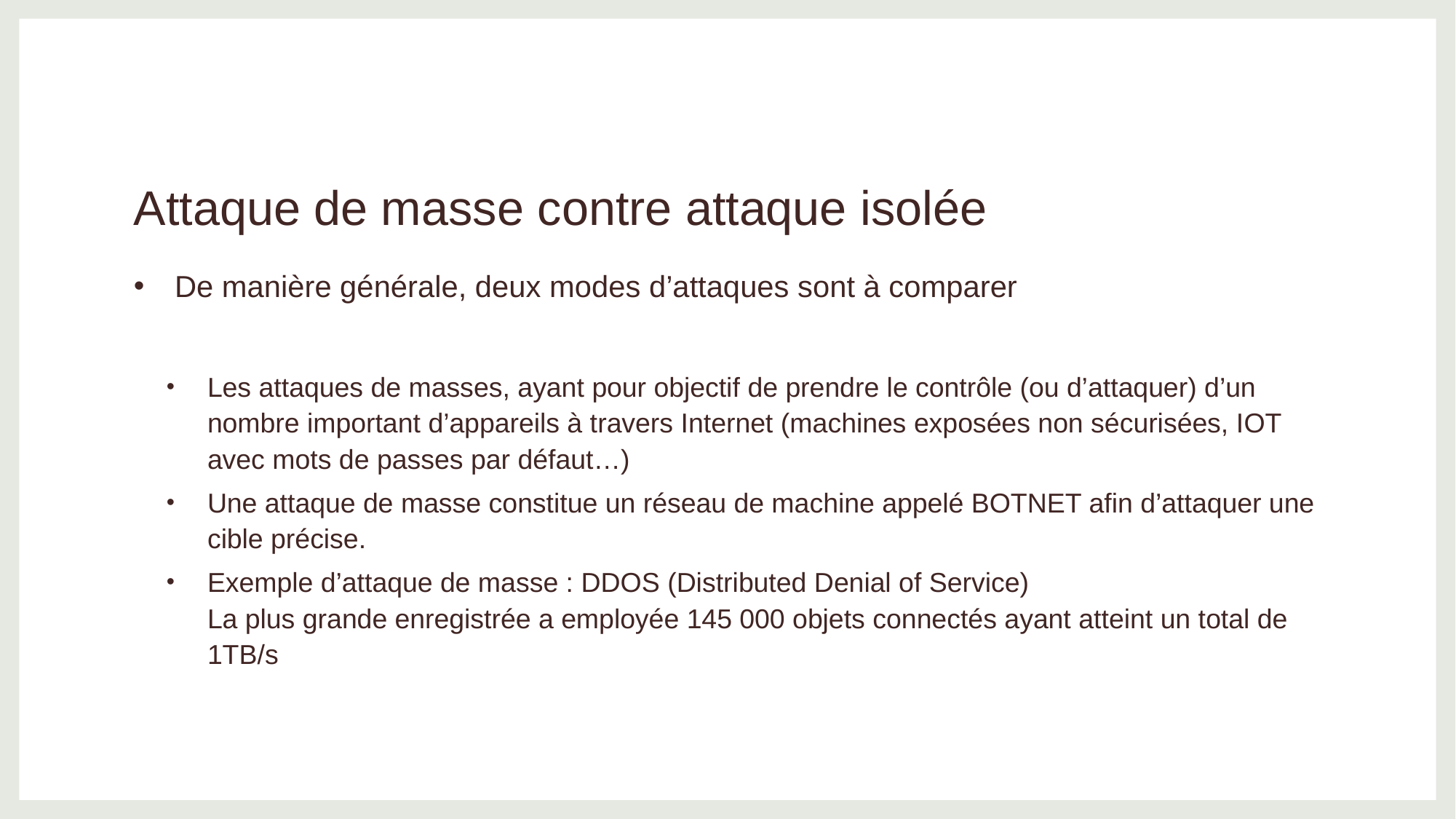

# Attaque de masse contre attaque isolée
De manière générale, deux modes d’attaques sont à comparer

Les attaques de masses, ayant pour objectif de prendre le contrôle (ou d’attaquer) d’un nombre important d’appareils à travers Internet (machines exposées non sécurisées, IOT avec mots de passes par défaut…)
Une attaque de masse constitue un réseau de machine appelé BOTNET afin d’attaquer une cible précise.
Exemple d’attaque de masse : DDOS (Distributed Denial of Service)
La plus grande enregistrée a employée 145 000 objets connectés ayant atteint un total de 1TB/s